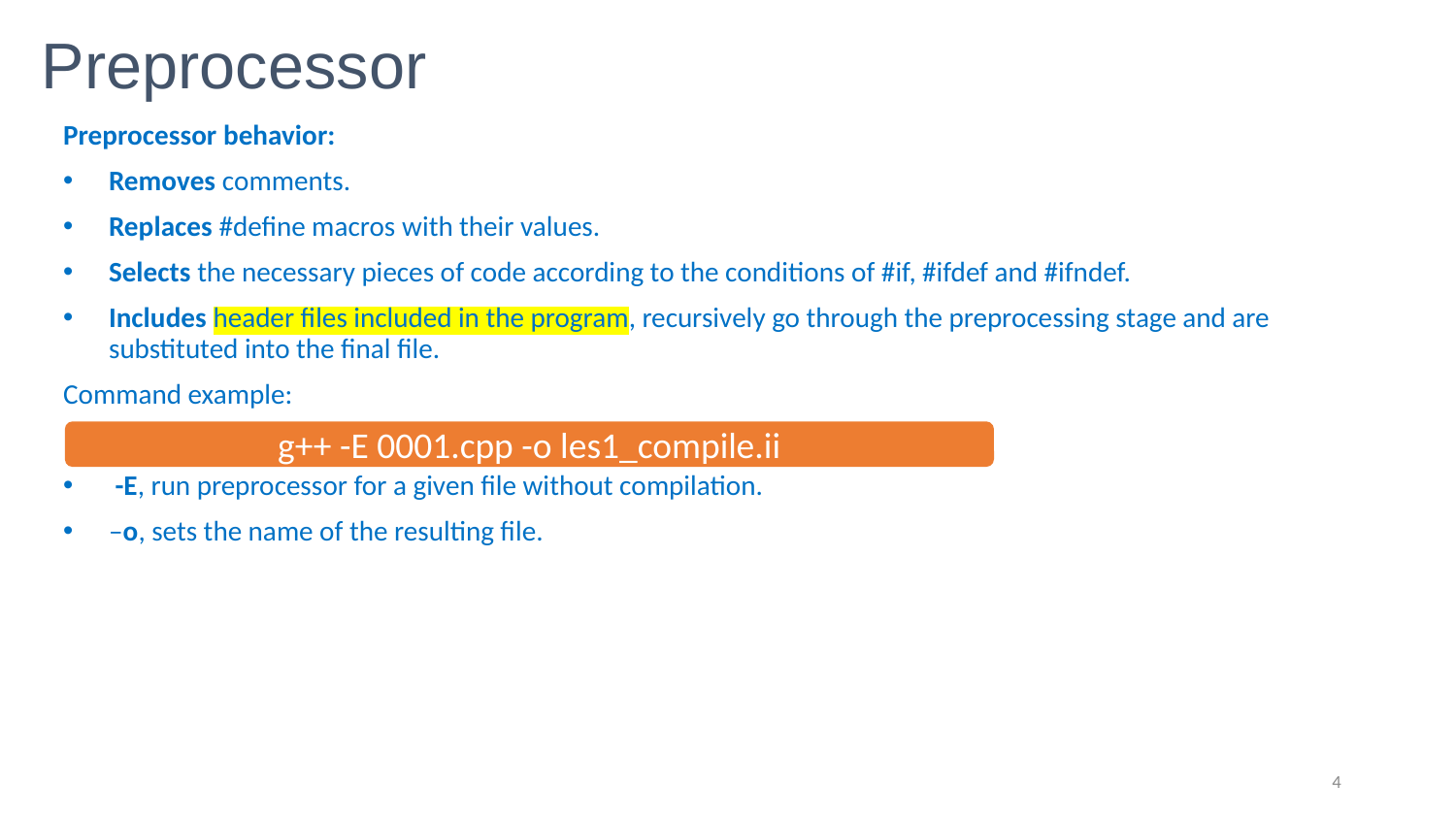

# Preprocessor
Preprocessor behavior:
Removes comments.
Replaces #define macros with their values.
Selects the necessary pieces of code according to the conditions of #if, #ifdef and #ifndef.
Includes header files included in the program, recursively go through the preprocessing stage and are substituted into the final file.
Command example:

 -E, run preprocessor for a given file without compilation.
–o, sets the name of the resulting file.
g++ -E 0001.cpp -o les1_compile.ii
4